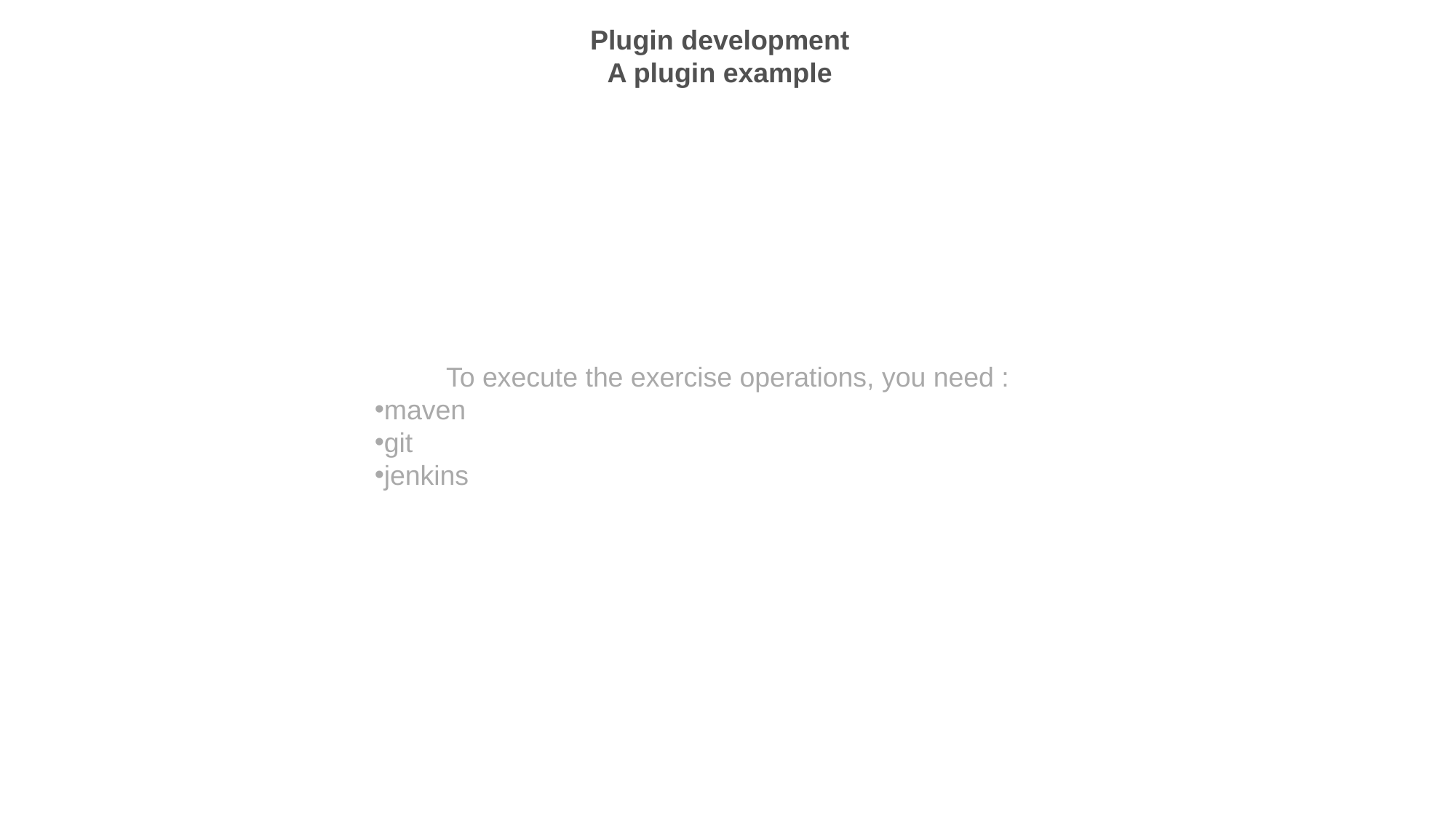

Plugin development
A plugin example
To execute the exercise operations, you need :
maven
git
jenkins